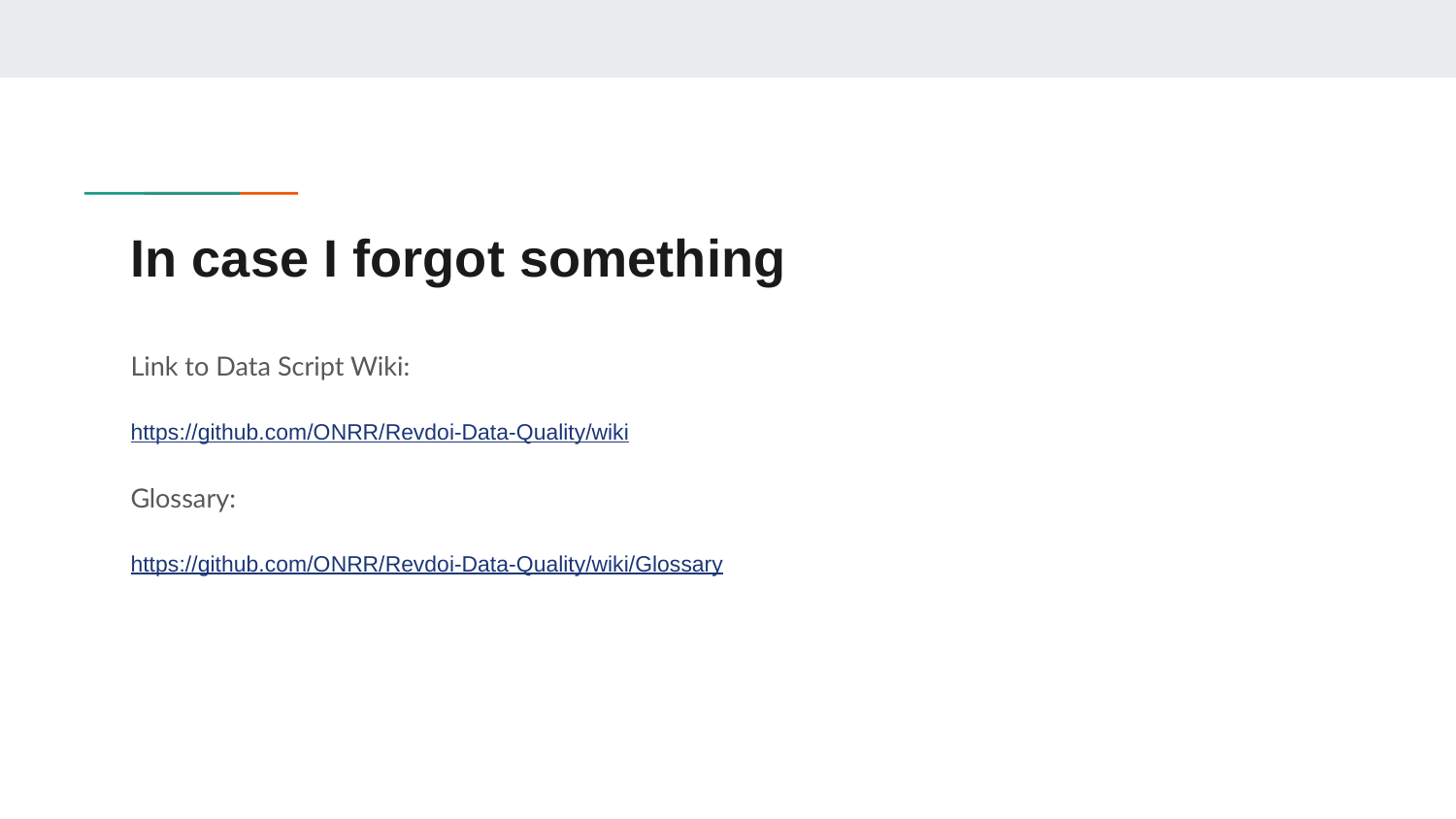

# In case I forgot something
Link to Data Script Wiki:
https://github.com/ONRR/Revdoi-Data-Quality/wiki
Glossary:
https://github.com/ONRR/Revdoi-Data-Quality/wiki/Glossary